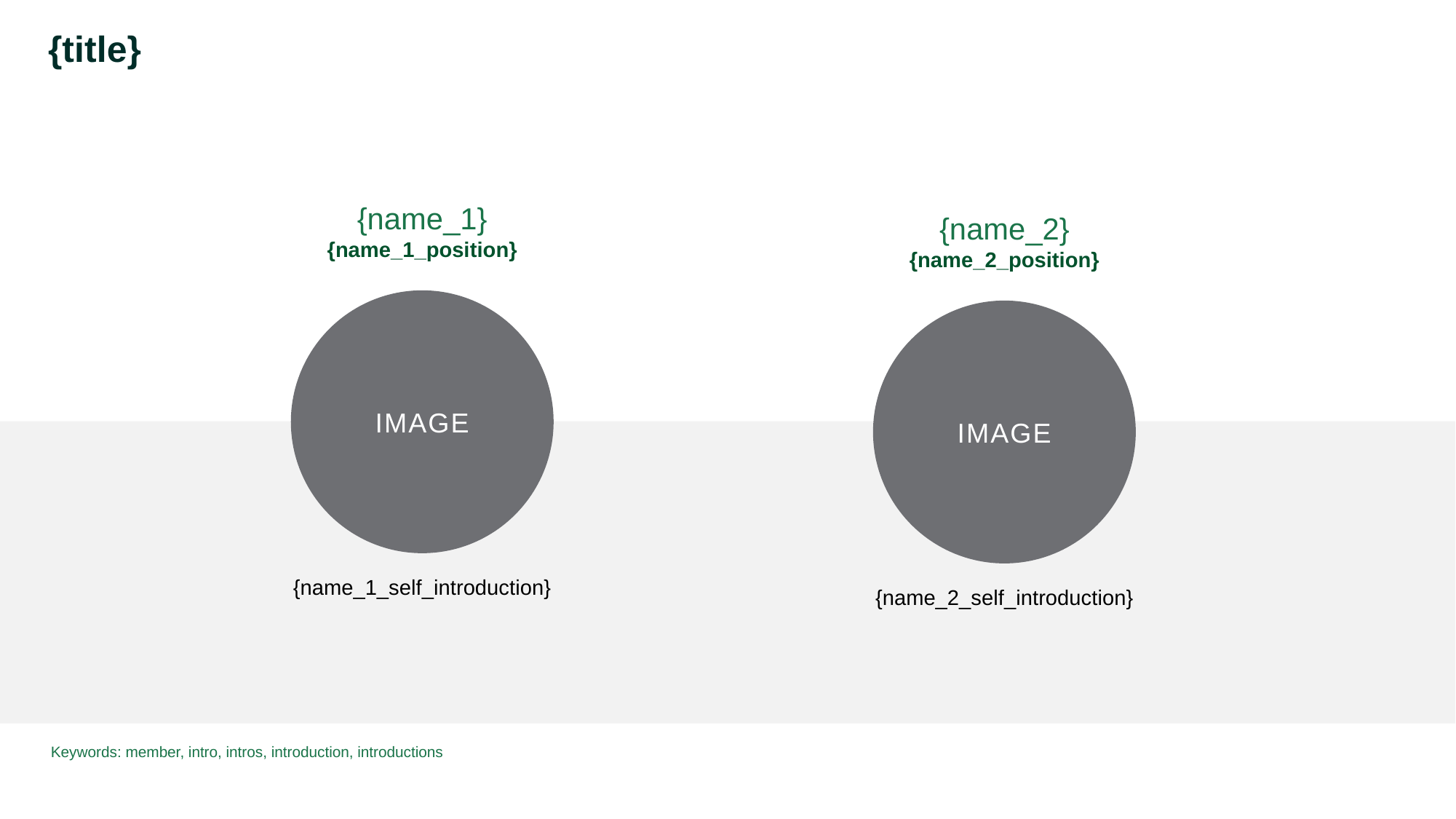

# {title}
{name_1}
{name_1_position}
Image
{name_1_self_introduction}
{name_2}
{name_2_position}
Image
{name_2_self_introduction}

Keywords: member, intro, intros, introduction, introductions